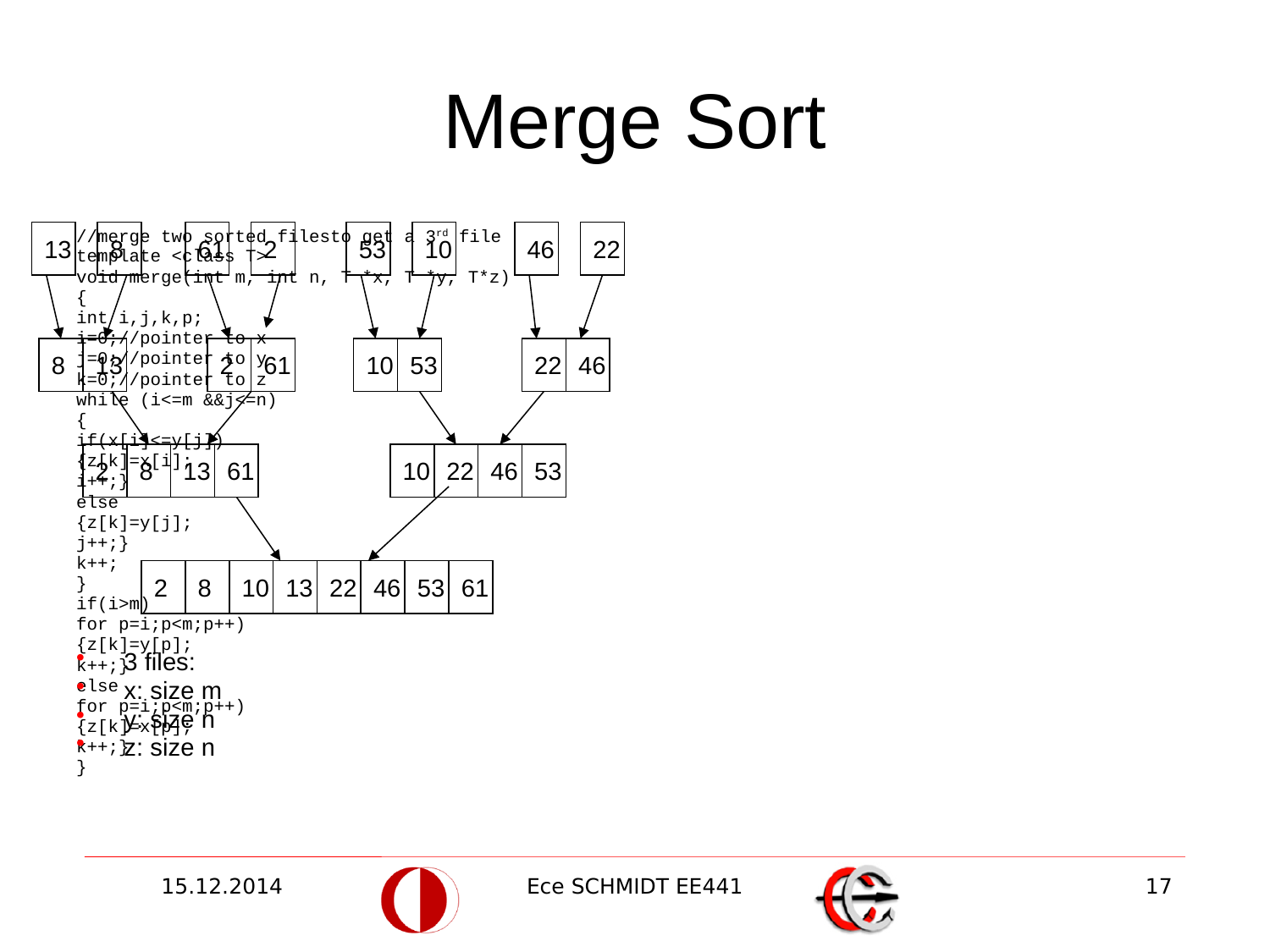

# Merge Sort
13
8
61
2
53
10
46
22

8
13
2
61
10
53
22
46

2
8
13
61
10
22
46
53

2
8
10
13
22
46
53
61
//merge two sorted filesto get a 3rd file
template <class T>
void merge(int m, int n, T *x, T *y, T*z)
{
int i,j,k,p;
i=0;//pointer to x
j=0;//pointer to y
k=0;//pointer to z
while (i<=m &&j<=n)
{
if(x[i]<=y[j])
{z[k]=x[i];
i++;}
else
{z[k]=y[j];
j++;}
k++;
}
if(i>m)
for p=i;p<m;p++)
{z[k]=y[p];
k++;}
else
for p=i;p<m;p++)
{z[k]=x[p];
k++;}
}
3 files:
x: size m
y: size n
z: size n
15.12.2014
Ece SCHMIDT EE441
17